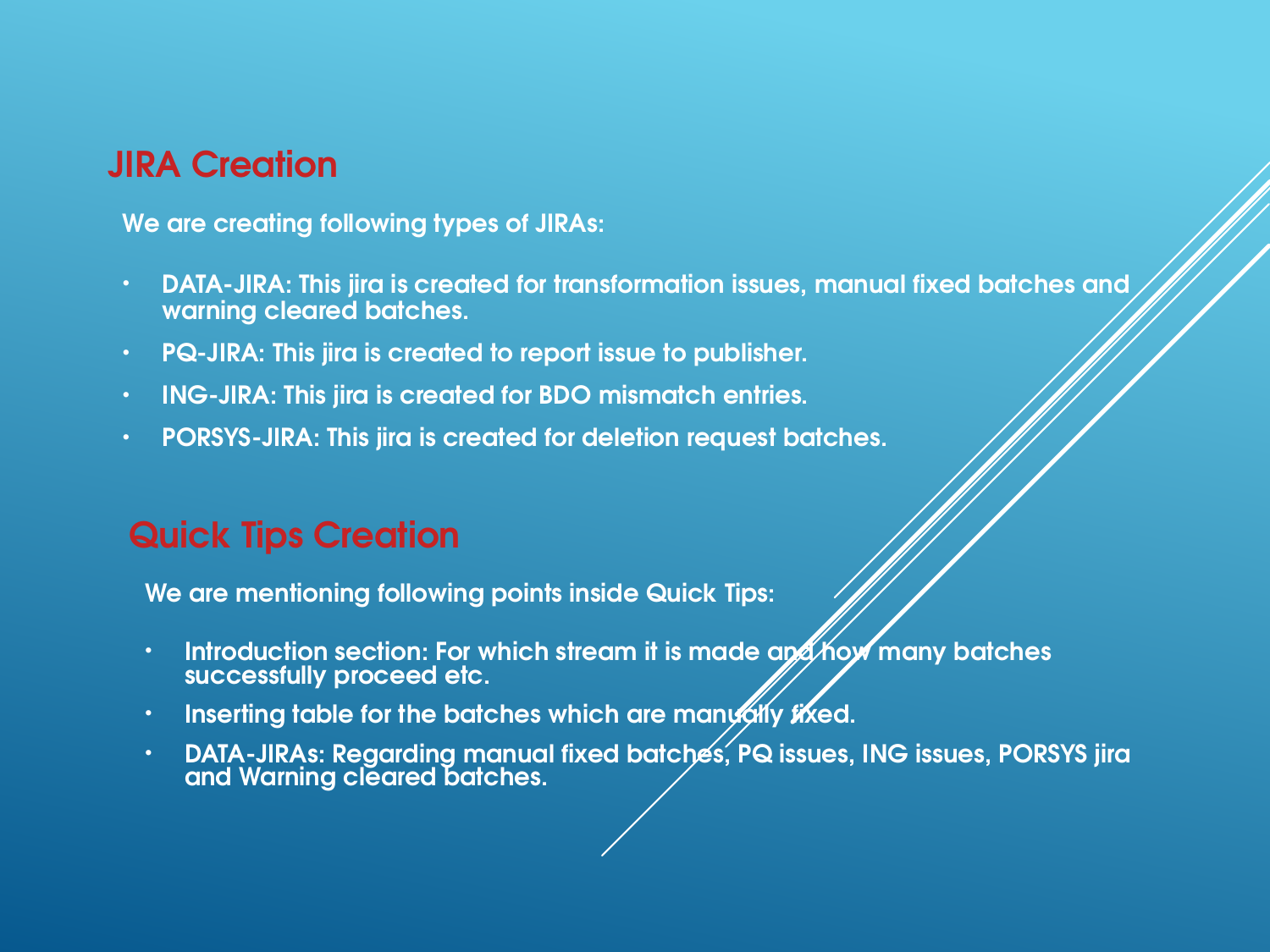

# JIRA Creation
We are creating following types of JIRAs:

DATA-JIRA: This jira is created for transformation issues, manual fixed batches and warning cleared batches.
PQ-JIRA: This jira is created to report issue to publisher.
ING-JIRA: This jira is created for BDO mismatch entries.
PORSYS-JIRA: This jira is created for deletion request batches.

Quick Tips Creation
We are mentioning following points inside Quick Tips:

Introduction section: For which stream it is made and how many batches successfully proceed etc.
Inserting table for the batches which are manually fixed.
DATA-JIRAs: Regarding manual fixed batches, PQ issues, ING issues, PORSYS jira and Warning cleared batches.